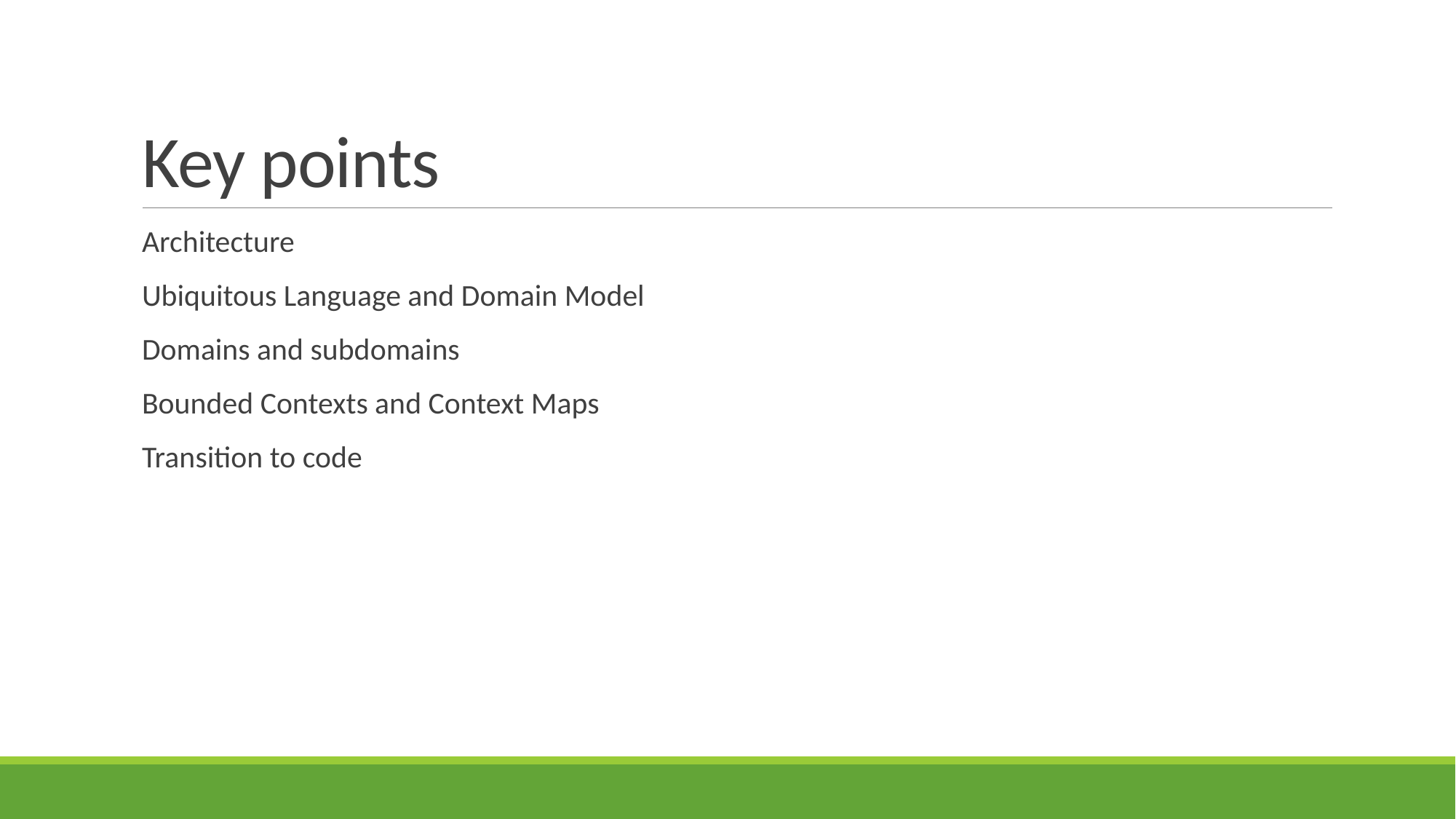

# Key points
Architecture
Ubiquitous Language and Domain Model
Domains and subdomains
Bounded Contexts and Context Maps
Transition to code